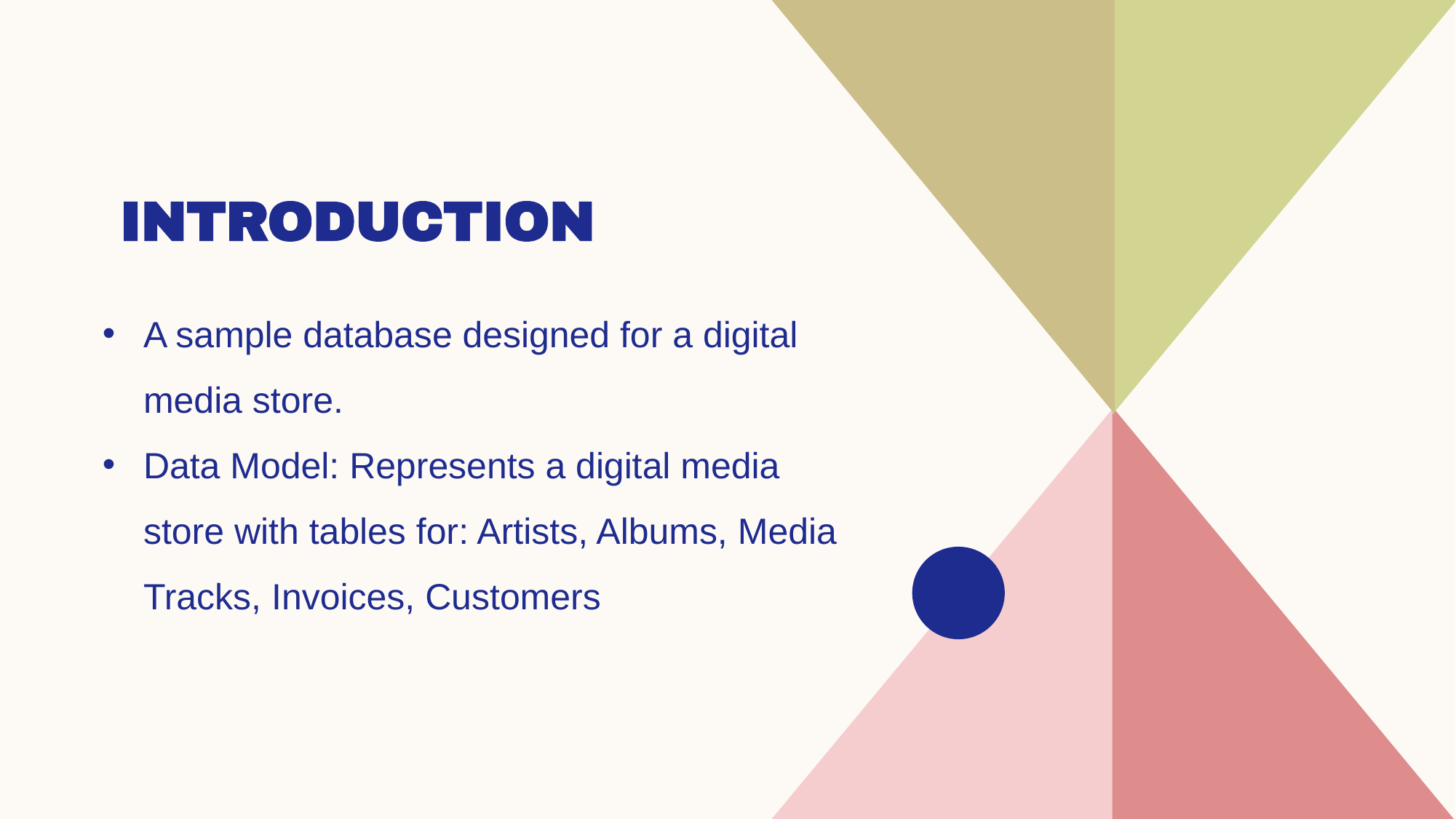

# Introduction
A sample database designed for a digital media store.
Data Model: Represents a digital media store with tables for: Artists, Albums, Media Tracks, Invoices, Customers